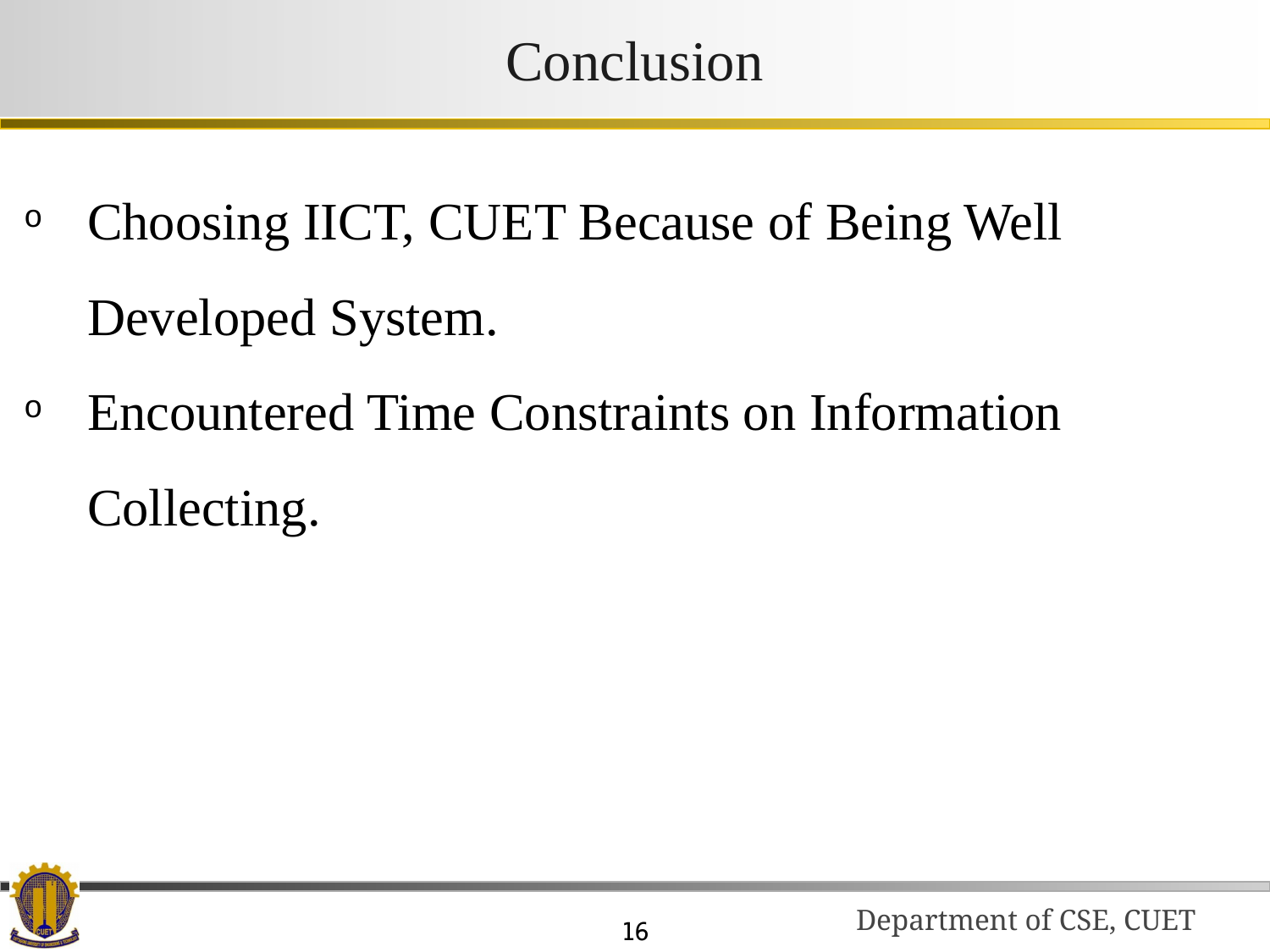

# Conclusion
Choosing IICT, CUET Because of Being Well Developed System.
Encountered Time Constraints on Information Collecting.